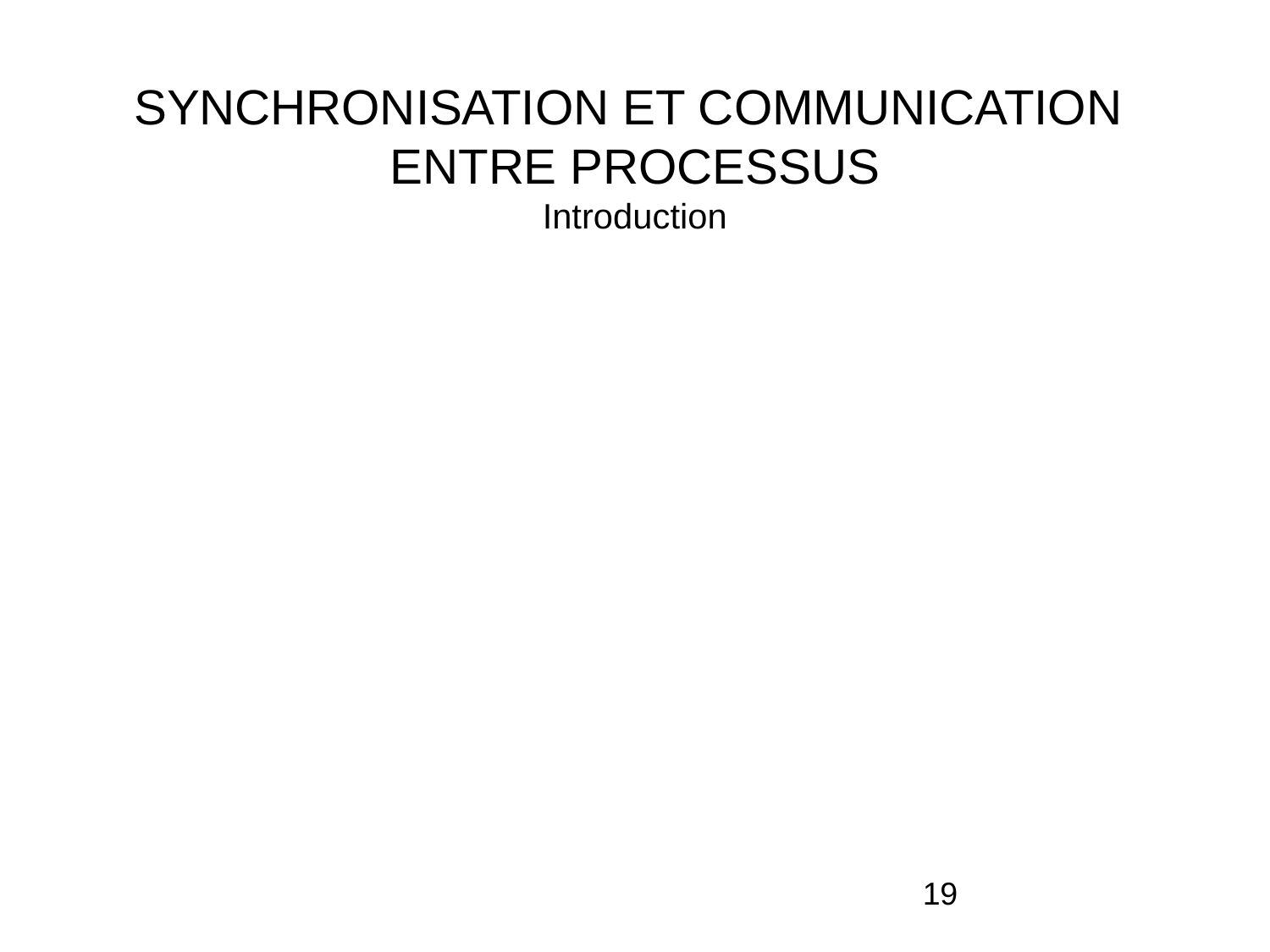

# SYNCHRONISATION ET COMMUNICATION ENTRE PROCESSUS Introduction
19